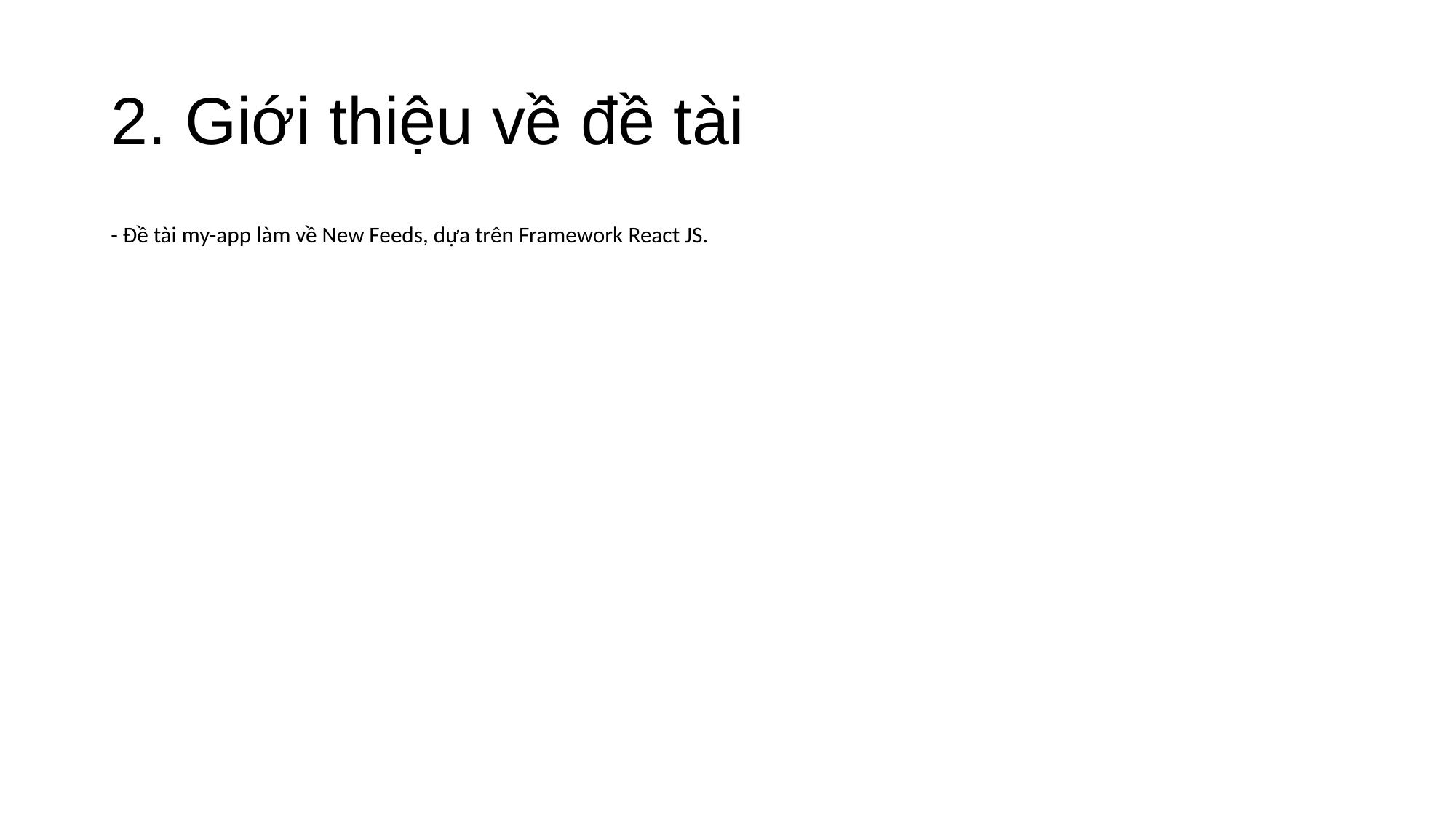

# 2. Giới thiệu về đề tài
- Đề tài my-app làm về New Feeds, dựa trên Framework React JS.